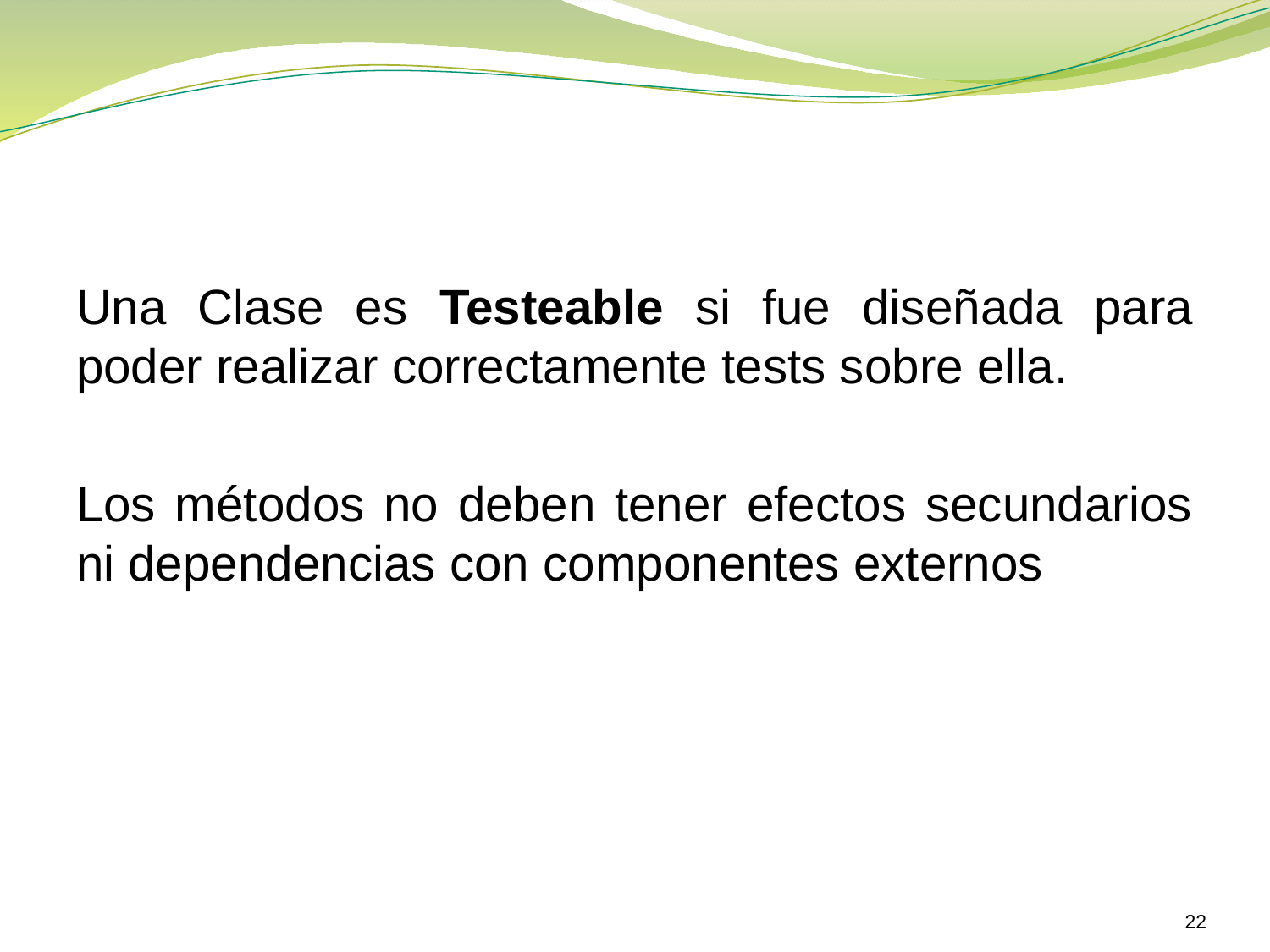

Una Clase es Testeable si fue diseñada para poder realizar correctamente tests sobre ella.

Los métodos no deben tener efectos secundarios ni dependencias con componentes externos
22